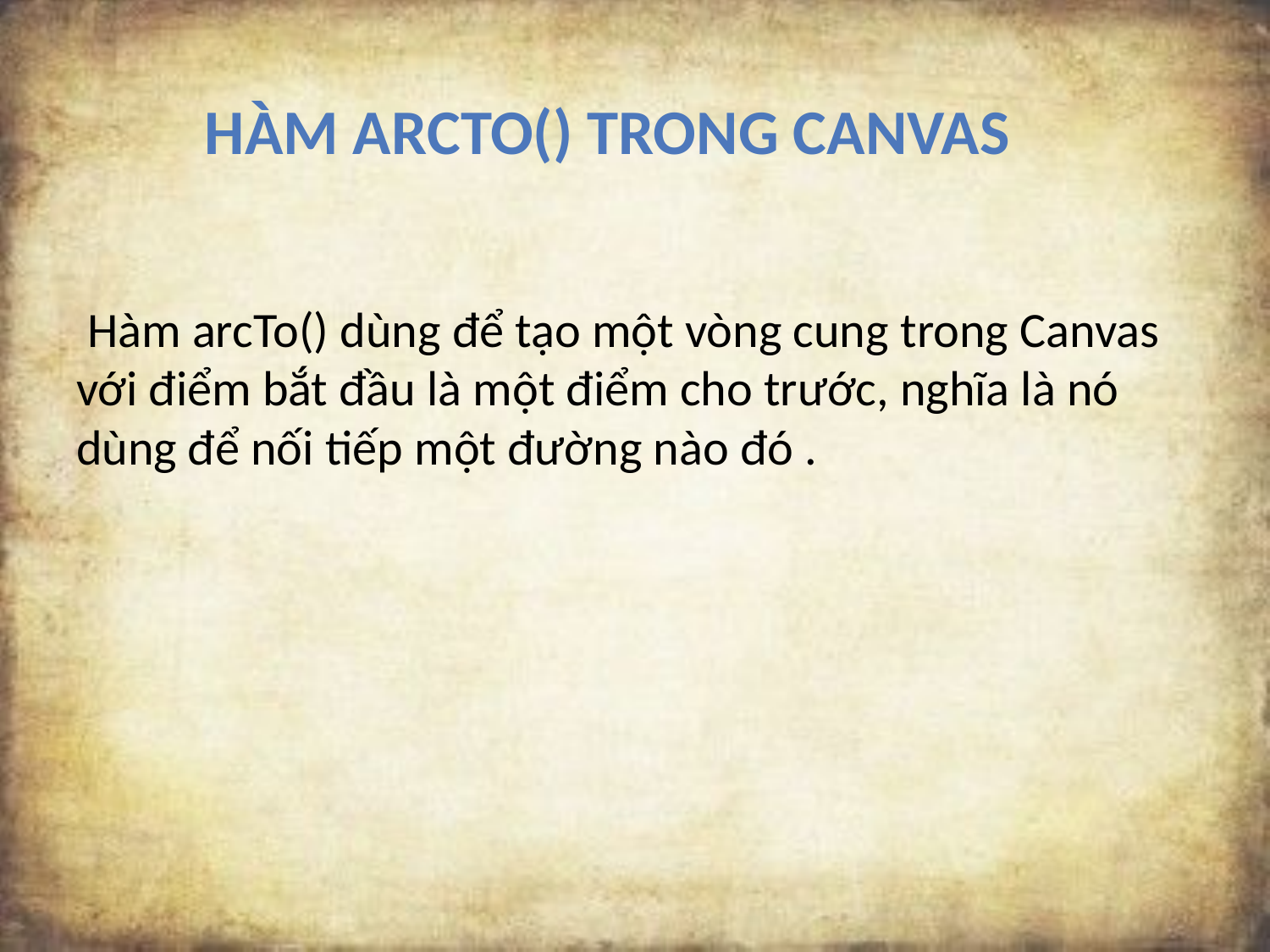

Hàm arcTo() trong Canvas

 Hàm arcTo() dùng để tạo một vòng cung trong Canvas với điểm bắt đầu là một điểm cho trước, nghĩa là nó dùng để nối tiếp một đường nào đó .